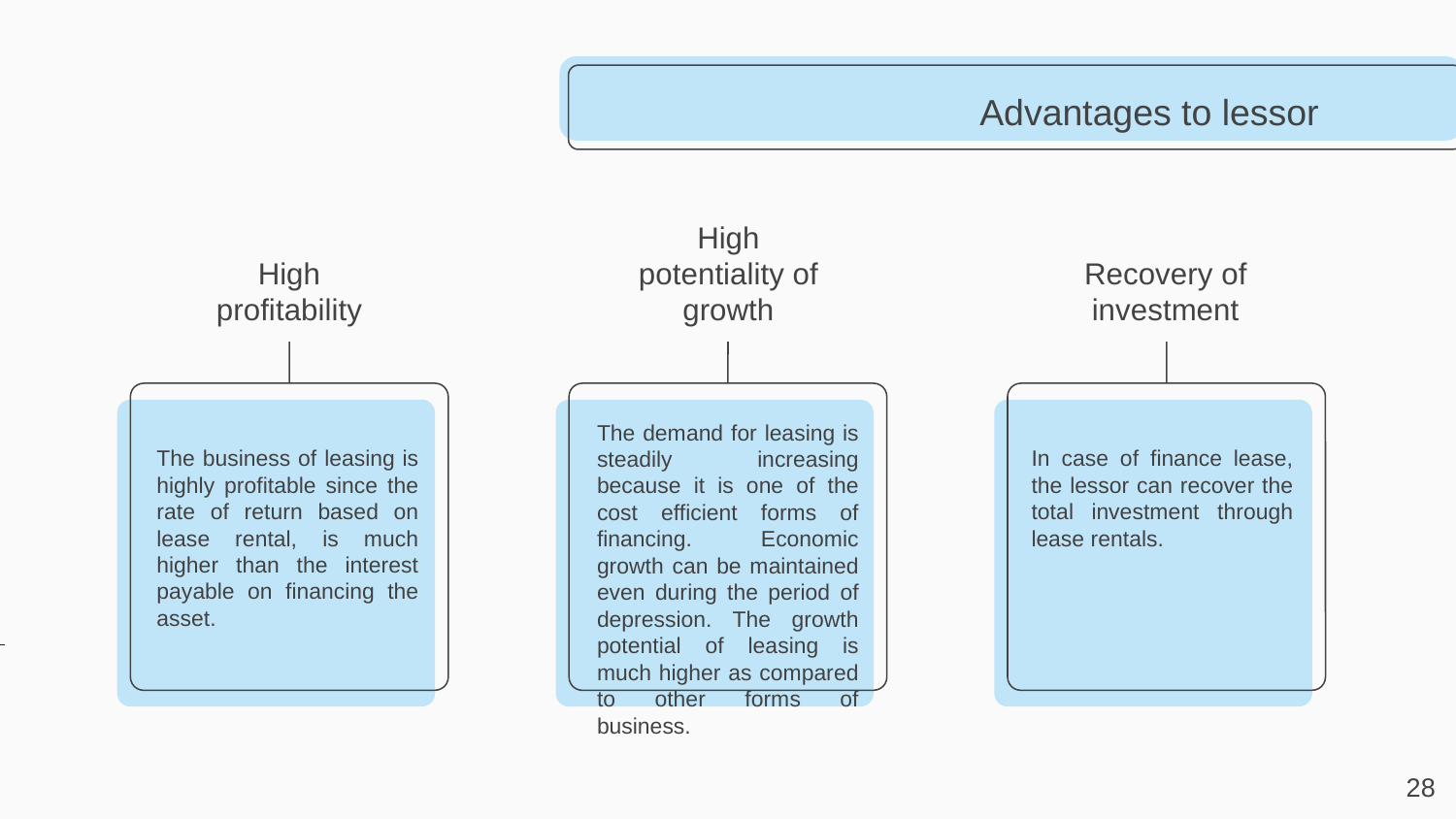

Advantages to lessor
# High profitability
High potentiality of growth
Recovery of investment

The demand for leasing is steadily increasing because it is one of the cost efficient forms of financing. Economic growth can be maintained even during the period of depression. The growth potential of leasing is much higher as compared to other forms of business.

The business of leasing is highly profitable since the rate of return based on lease rental, is much higher than the interest payable on financing the asset.
In case of finance lease, the lessor can recover the total investment through lease rentals.

28